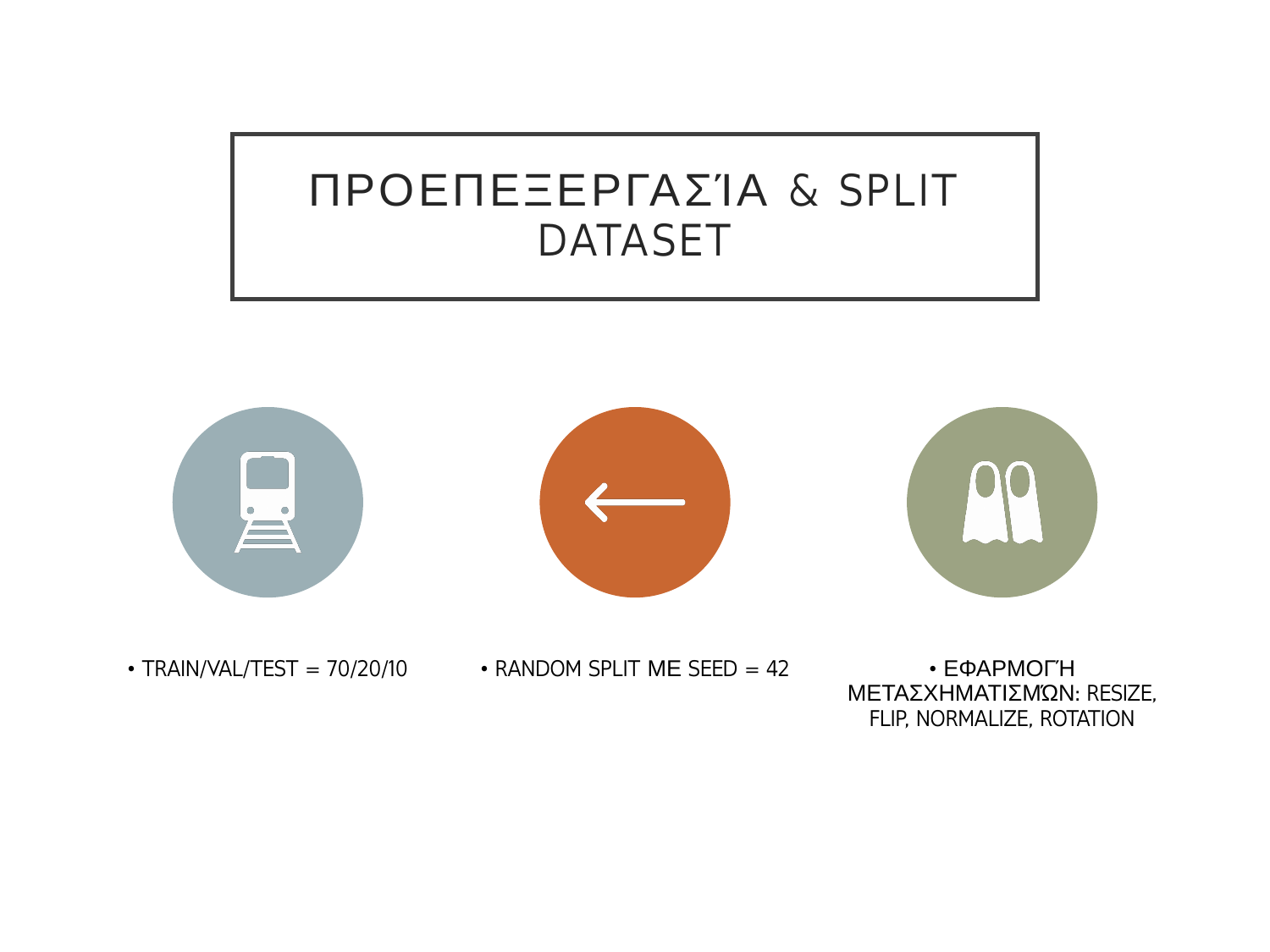

# Προεπεξεργασία & Split Dataset
• train/val/test = 70/20/10
• Random split με seed = 42
• Εφαρμογή μετασχηματισμών: resize, flip, normalize, rotation